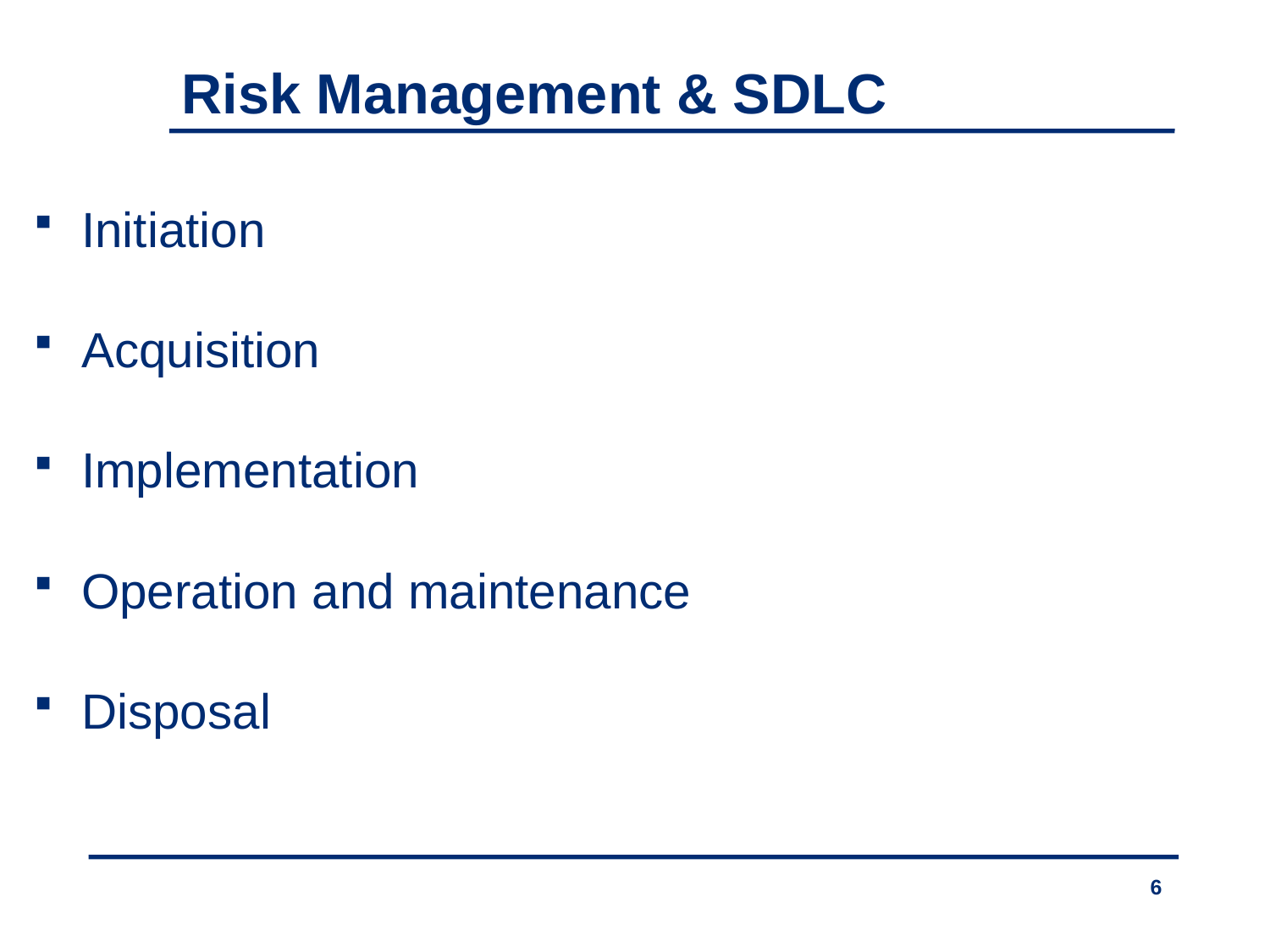

Risk Management & SDLC
Initiation
Acquisition
Implementation
Operation and maintenance
Disposal
6